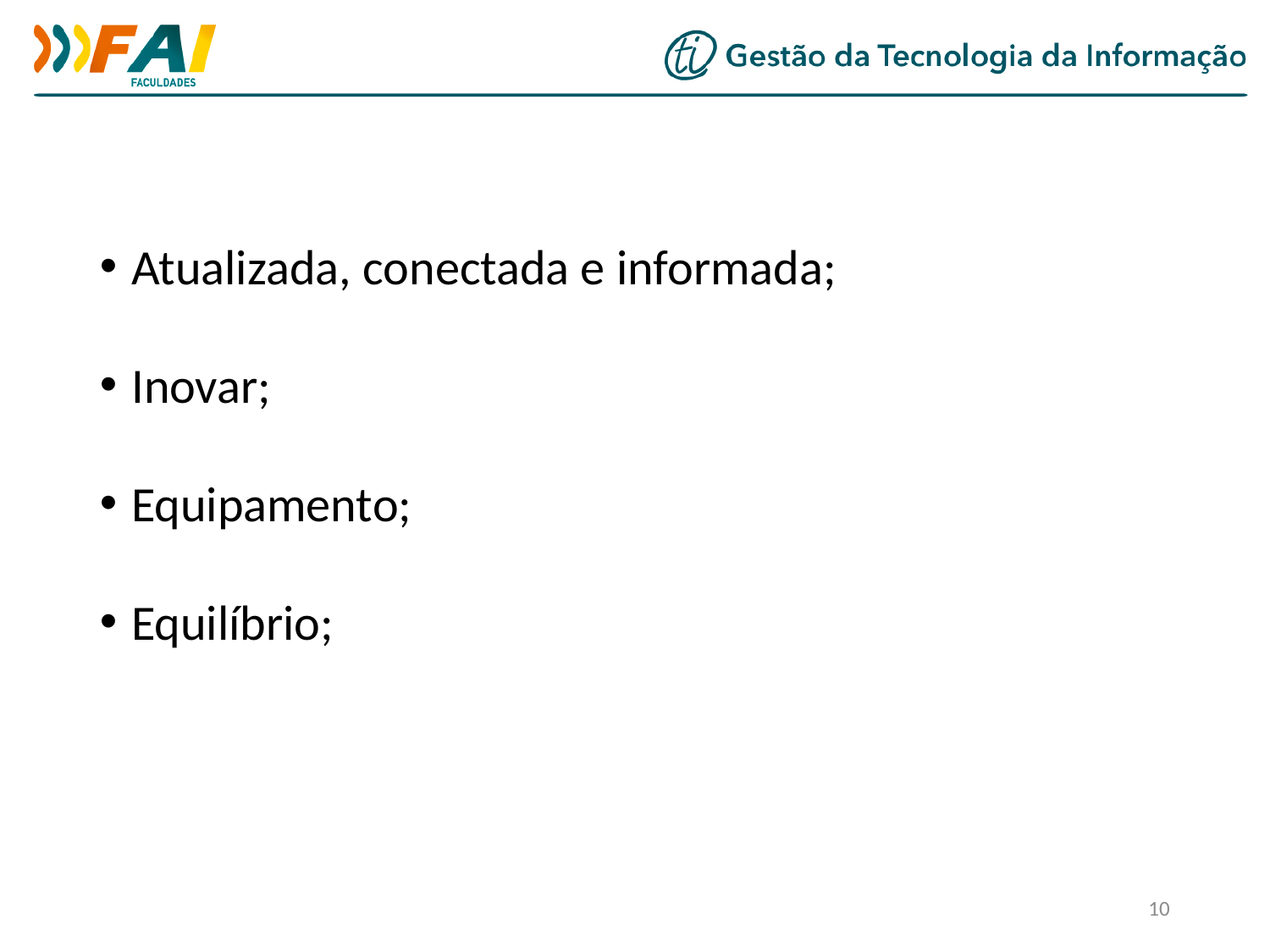

Atualizada, conectada e informada;
Inovar;
Equipamento;
Equilíbrio;

10